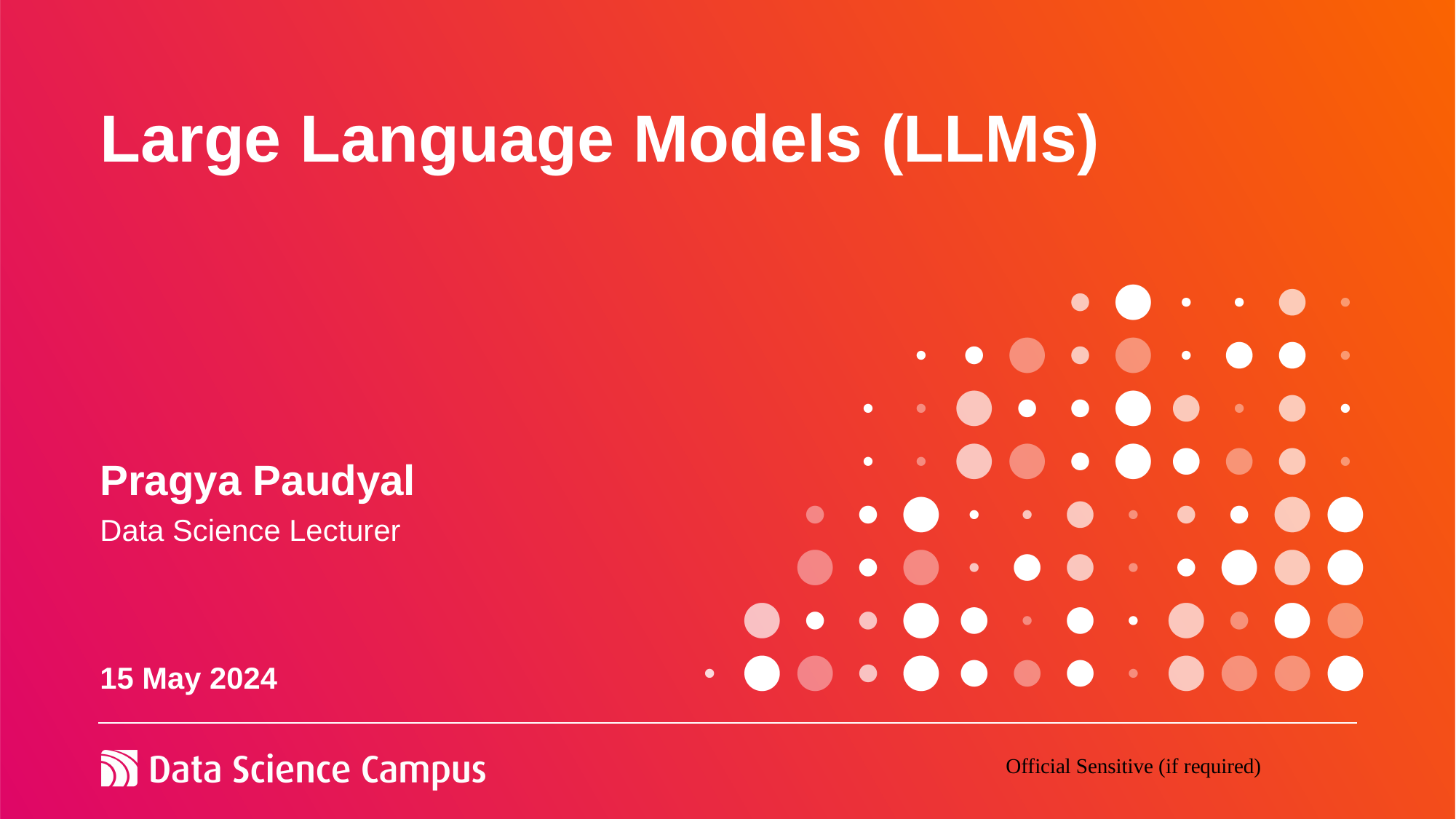

# Large Language Models (LLMs)
Pragya Paudyal
Data Science Lecturer
15 May 2024
Official Sensitive (if required)